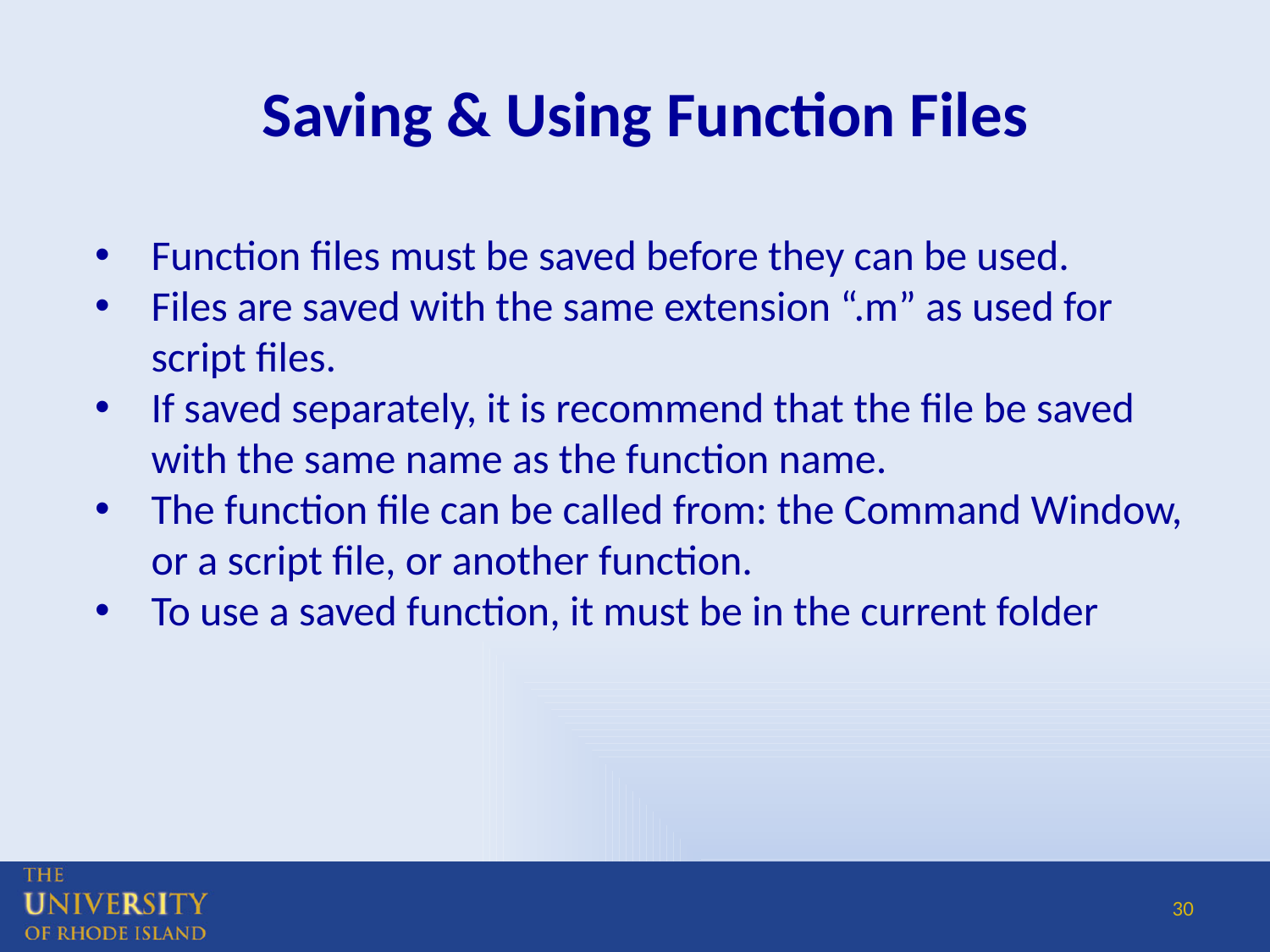

# Saving & Using Function Files
Function files must be saved before they can be used.
Files are saved with the same extension “.m” as used for script files.
If saved separately, it is recommend that the file be saved with the same name as the function name.
The function file can be called from: the Command Window, or a script file, or another function.
To use a saved function, it must be in the current folder